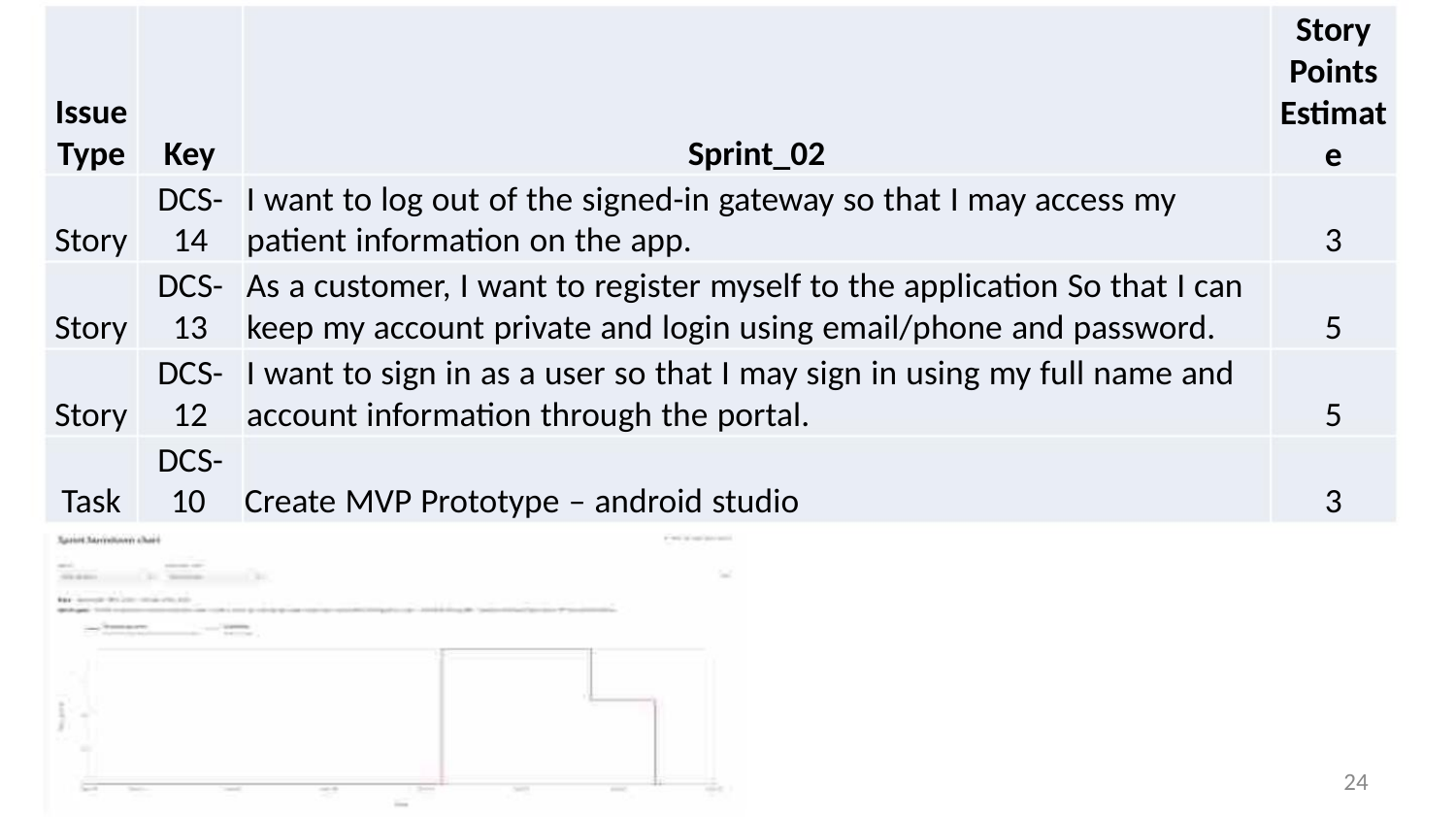

Story
Points
Estimat
e
Issue
Type Key
Sprint_02
DCS- I want to log out of the signed-in gateway so that I may access my
Story 14 patient information on the app.
3
5
5
3
DCS- As a customer, I want to register myself to the application So that I can
Story 13 keep my account private and login using email/phone and password.
DCS- I want to sign in as a user so that I may sign in using my full name and
Story 12 account information through the portal.
DCS-
Task 10 Create MVP Prototype – android studio
24